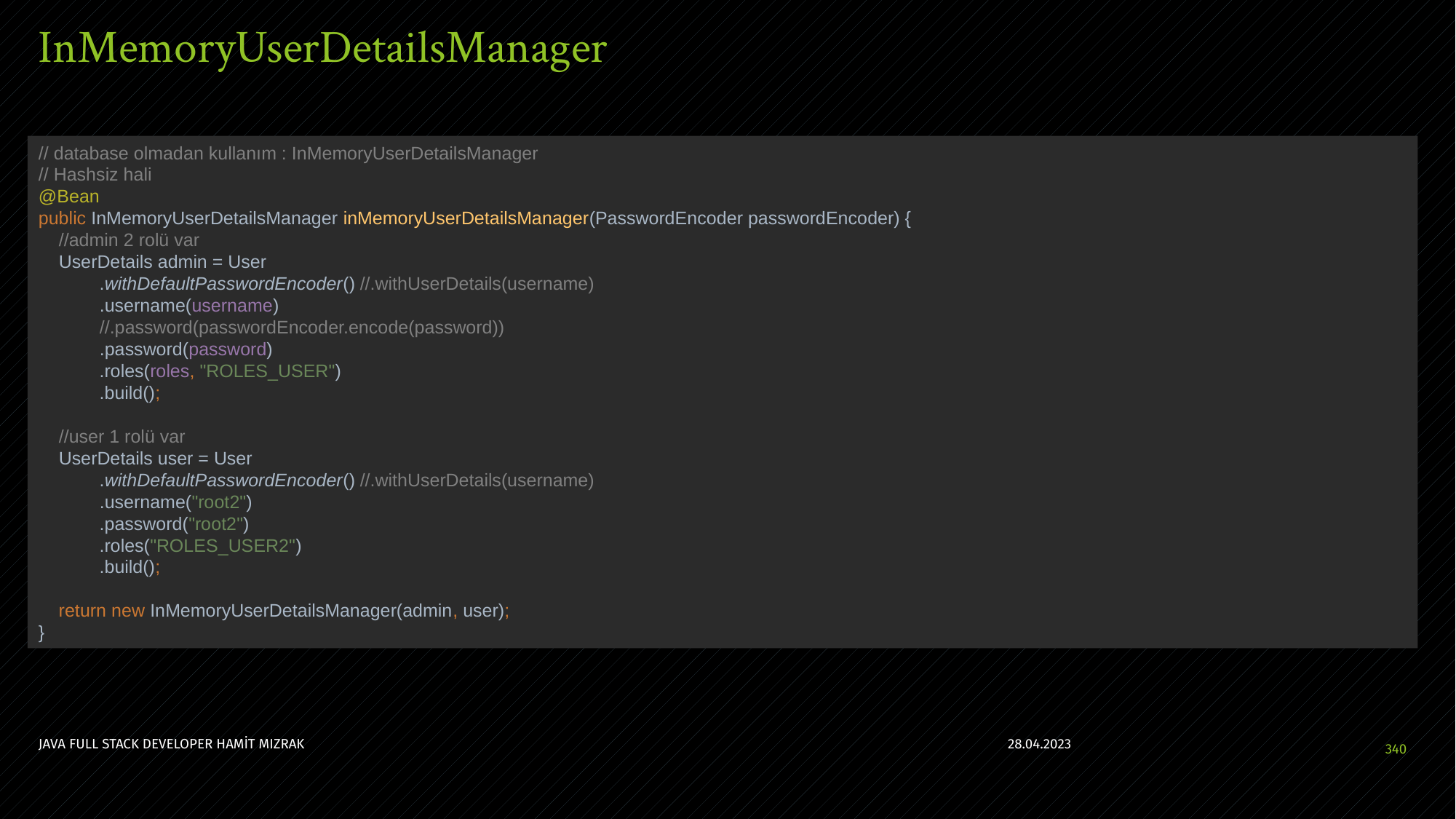

# InMemoryUserDetailsManager
// database olmadan kullanım : InMemoryUserDetailsManager
// Hashsiz hali
@Bean
public InMemoryUserDetailsManager inMemoryUserDetailsManager(PasswordEncoder passwordEncoder) {
    //admin 2 rolü var
    UserDetails admin = User
            .withDefaultPasswordEncoder() //.withUserDetails(username)
            .username(username)
            //.password(passwordEncoder.encode(password))
            .password(password)
            .roles(roles, "ROLES_USER")
            .build();
    //user 1 rolü var
    UserDetails user = User
            .withDefaultPasswordEncoder() //.withUserDetails(username)
            .username("root2")
            .password("root2")
            .roles("ROLES_USER2")
            .build();
    return new InMemoryUserDetailsManager(admin, user);
}
JAVA FULL STACK DEVELOPER HAMİT MIZRAK
28.04.2023
340